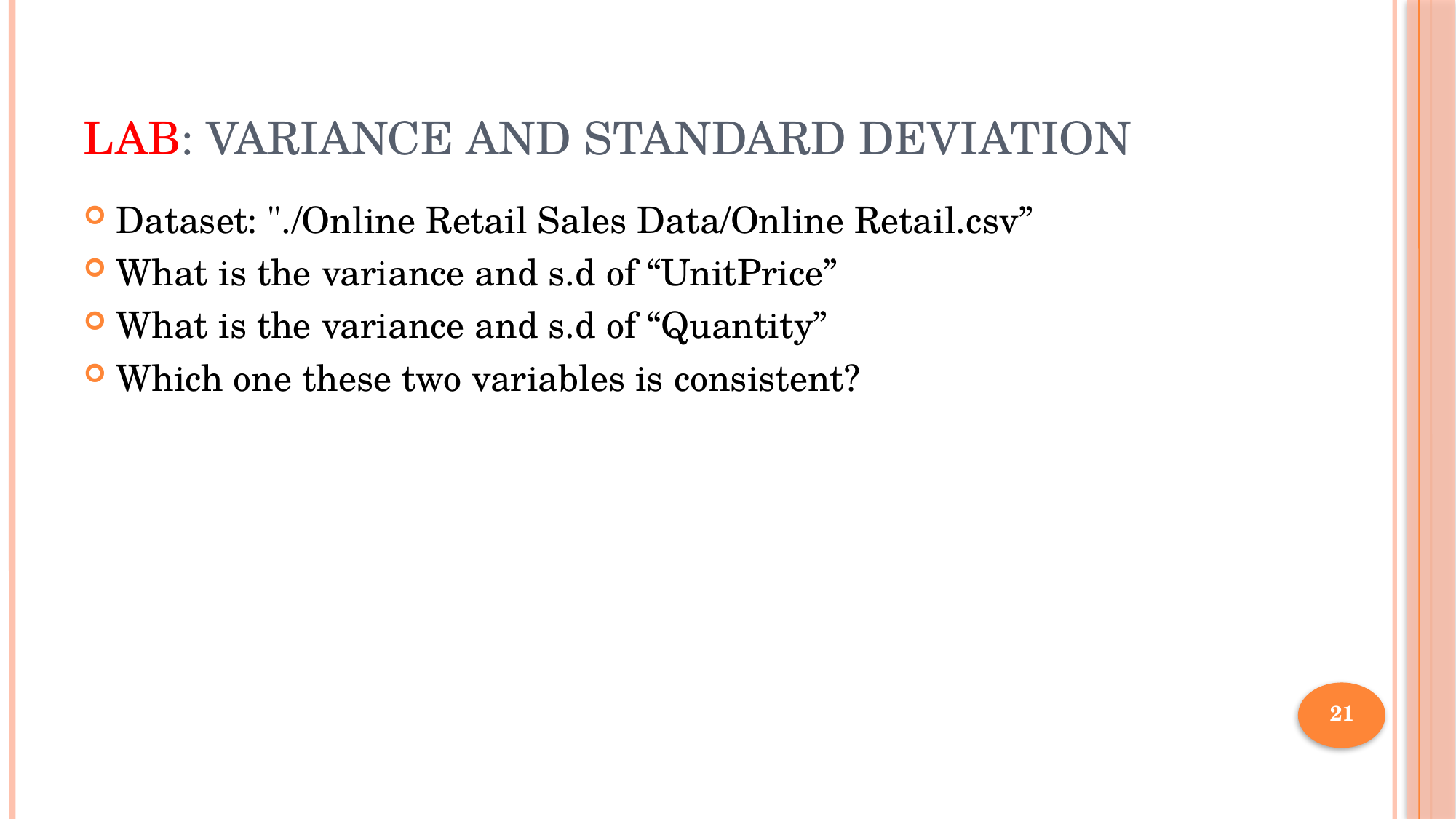

# LAB: Variance and Standard deviation
Dataset: "./Online Retail Sales Data/Online Retail.csv”
What is the variance and s.d of “UnitPrice”
What is the variance and s.d of “Quantity”
Which one these two variables is consistent?
21